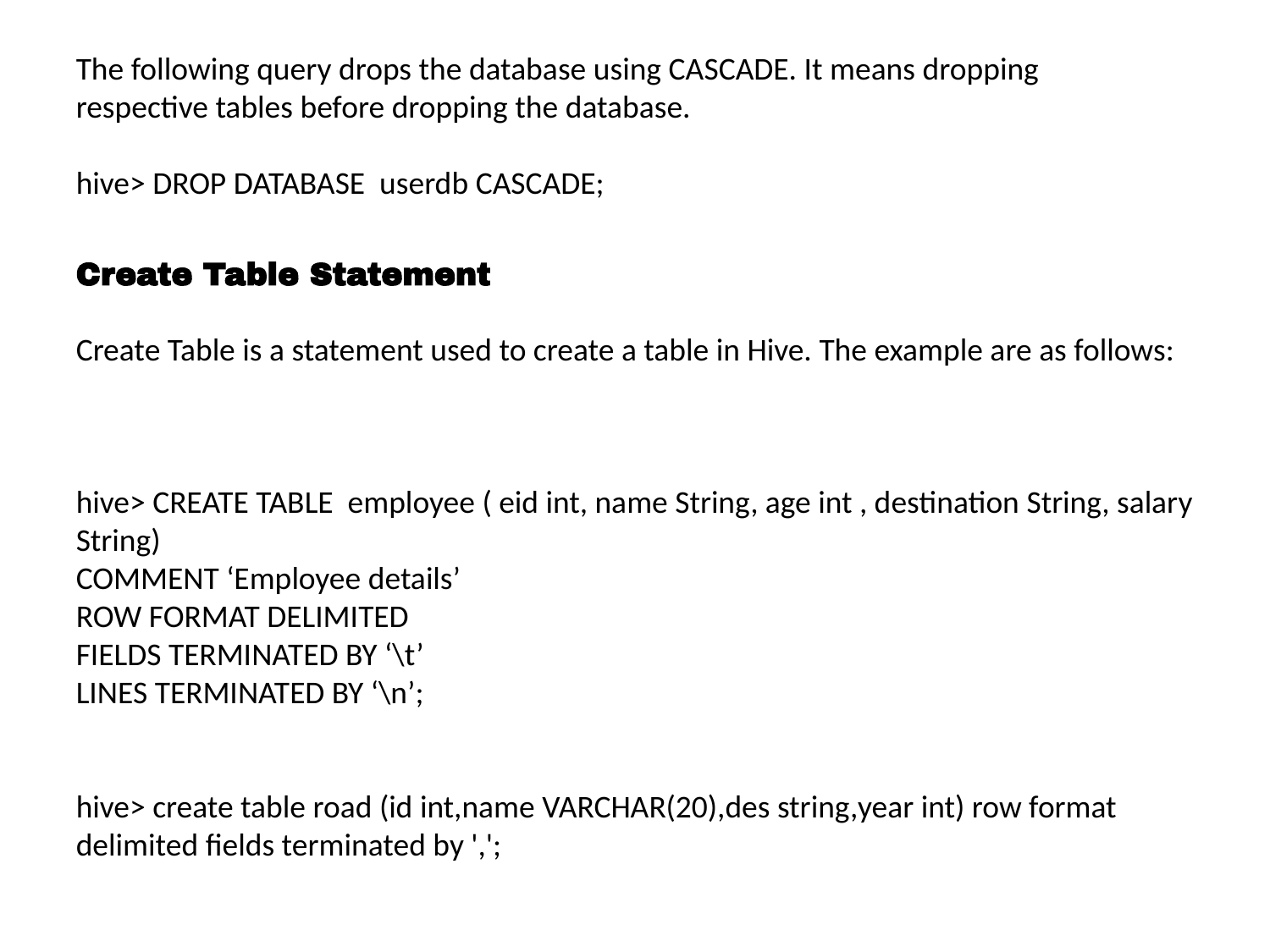

The following query drops the database using CASCADE. It means dropping respective tables before dropping the database.
hive> DROP DATABASE  userdb CASCADE;
Create Table Statement
Create Table is a statement used to create a table in Hive. The example are as follows:
hive> CREATE TABLE  employee ( eid int, name String, age int , destination String, salary String)
COMMENT ‘Employee details’
ROW FORMAT DELIMITED
FIELDS TERMINATED BY ‘\t’
LINES TERMINATED BY ‘\n’;

hive> create table road (id int,name VARCHAR(20),des string,year int) row format delimited fields terminated by ',';